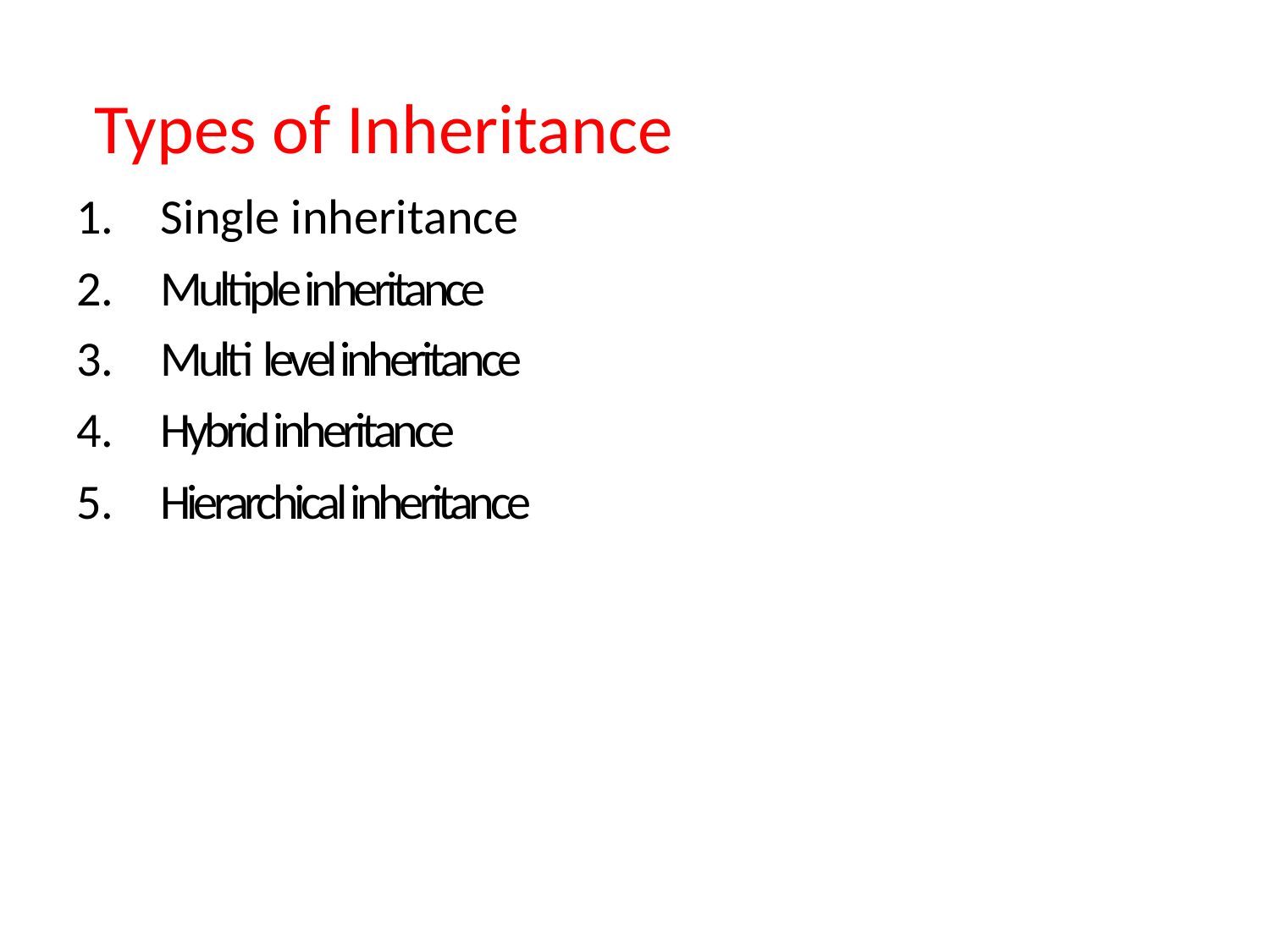

# Types of Inheritance
Single inheritance
Multiple inheritance
Multi  level inheritance
Hybrid inheritance
Hierarchical inheritance